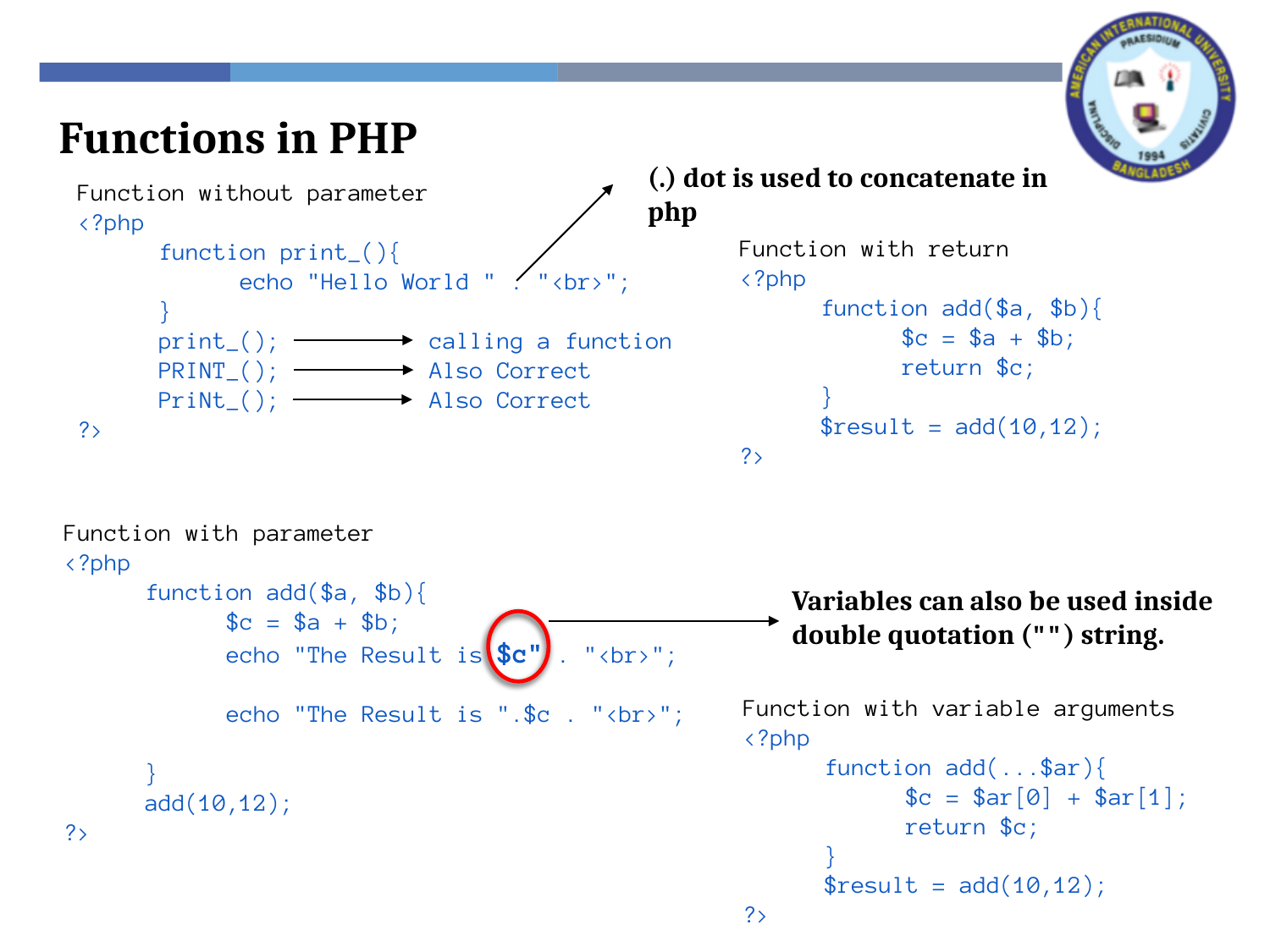

Functions in PHP

(.) dot is used to concatenate in php
Function without parameter
<?php
      function print_(){
            echo "Hello World " . "<br>";
      }
      print_();           calling a function
      PRINT_();           Also Correct
      PriNt_();           Also Correct
?>
Function with return
<?php
      function add($a, $b){
            $c = $a + $b;
            return $c;
      }
      $result = add(10,12);
?>
Function with parameter
<?php
      function add($a, $b){
            $c = $a + $b;
            echo "The Result is $c" . "<br>";

            echo "The Result is ".$c . "<br>";

      }
      add(10,12);
?>
Variables can also be used inside
double quotation ("") string.

Function with variable arguments
<?php
      function add(...$ar){
            $c = $ar[0] + $ar[1];
            return $c;
      }
      $result = add(10,12);
?>